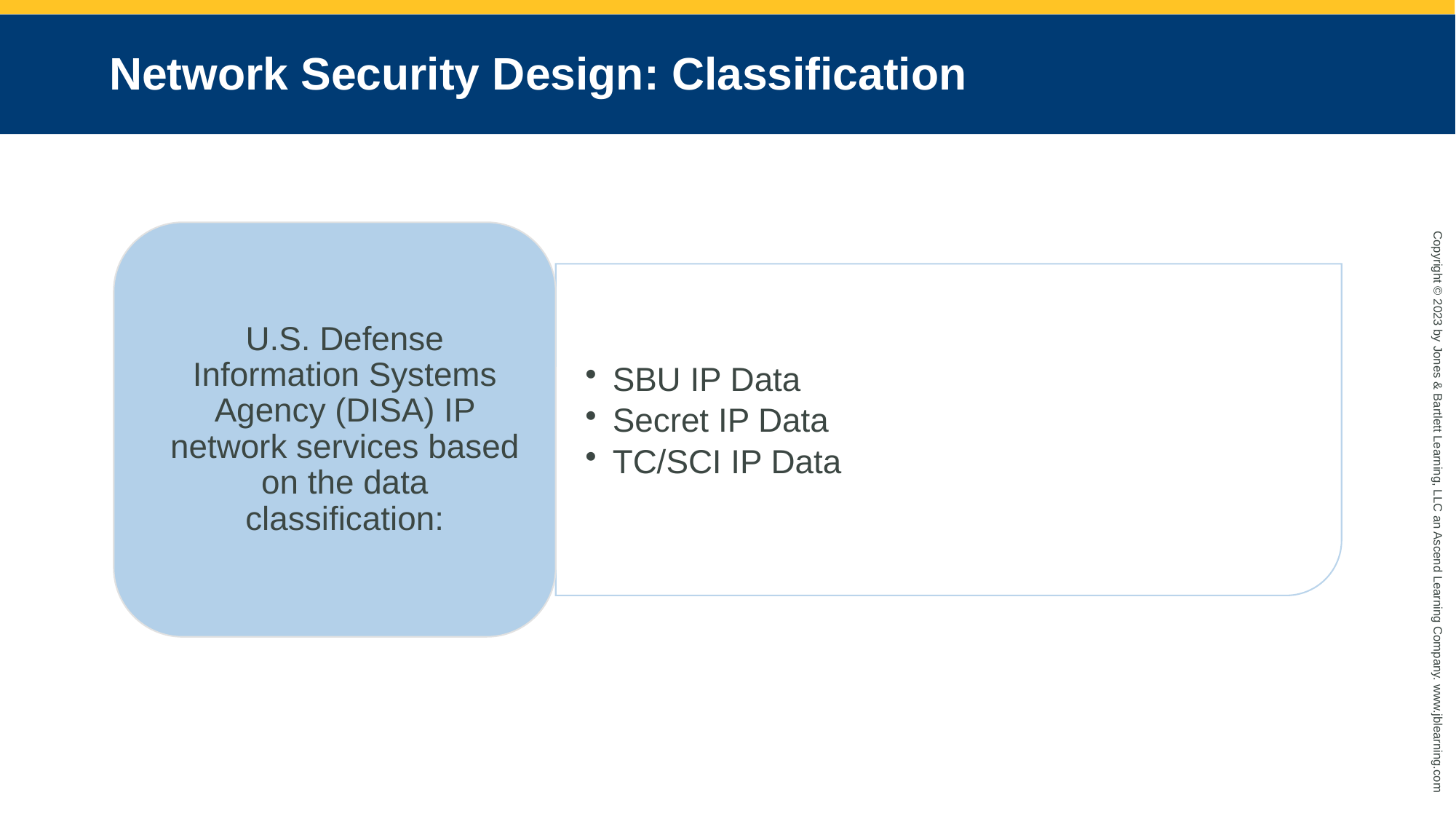

# Network Security Design: Classification
SBU IP Data
Secret IP Data
TC/SCI IP Data
U.S. Defense Information Systems Agency (DISA) IP network services based on the data classification: